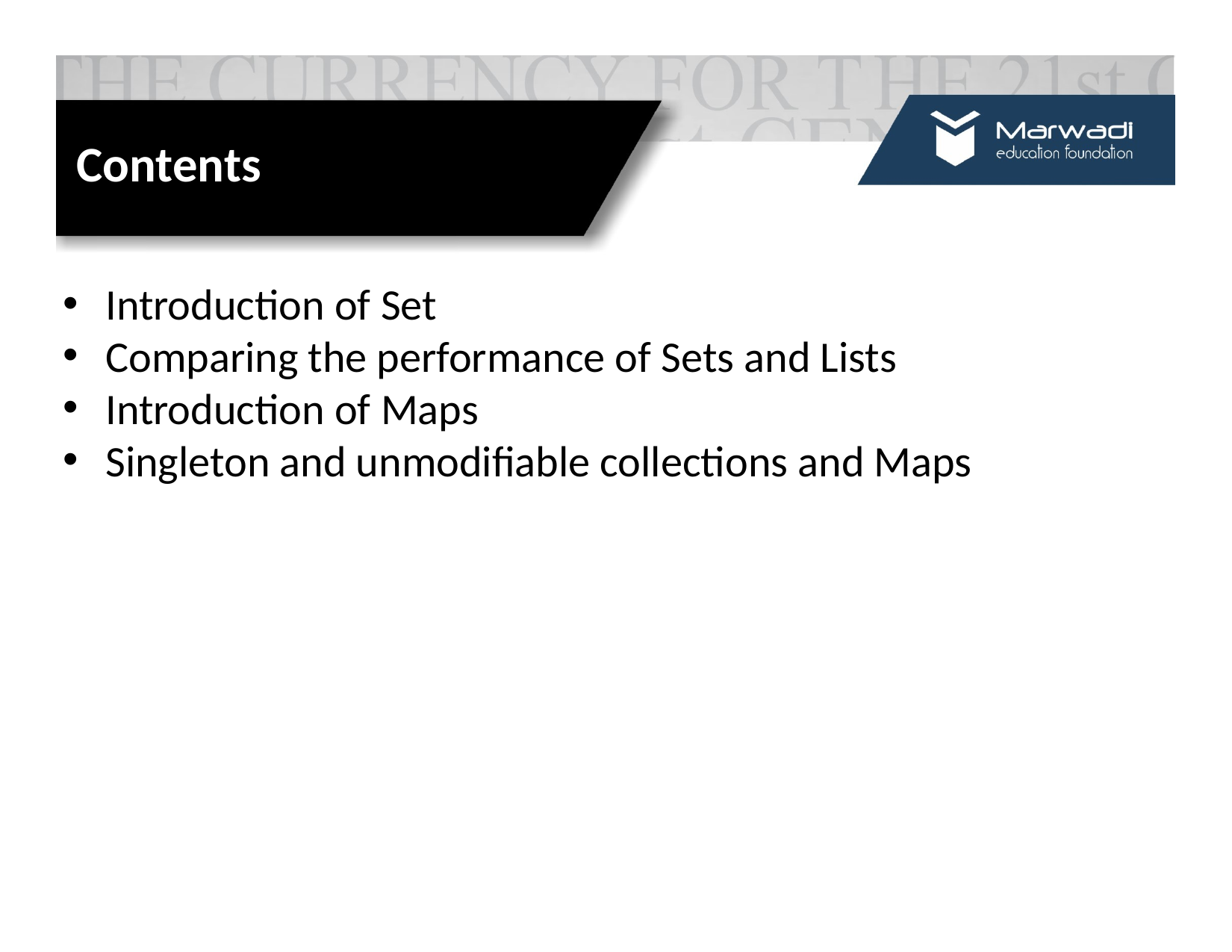

Contents
Introduction of Set
Comparing the performance of Sets and Lists
Introduction of Maps
Singleton and unmodifiable collections and Maps